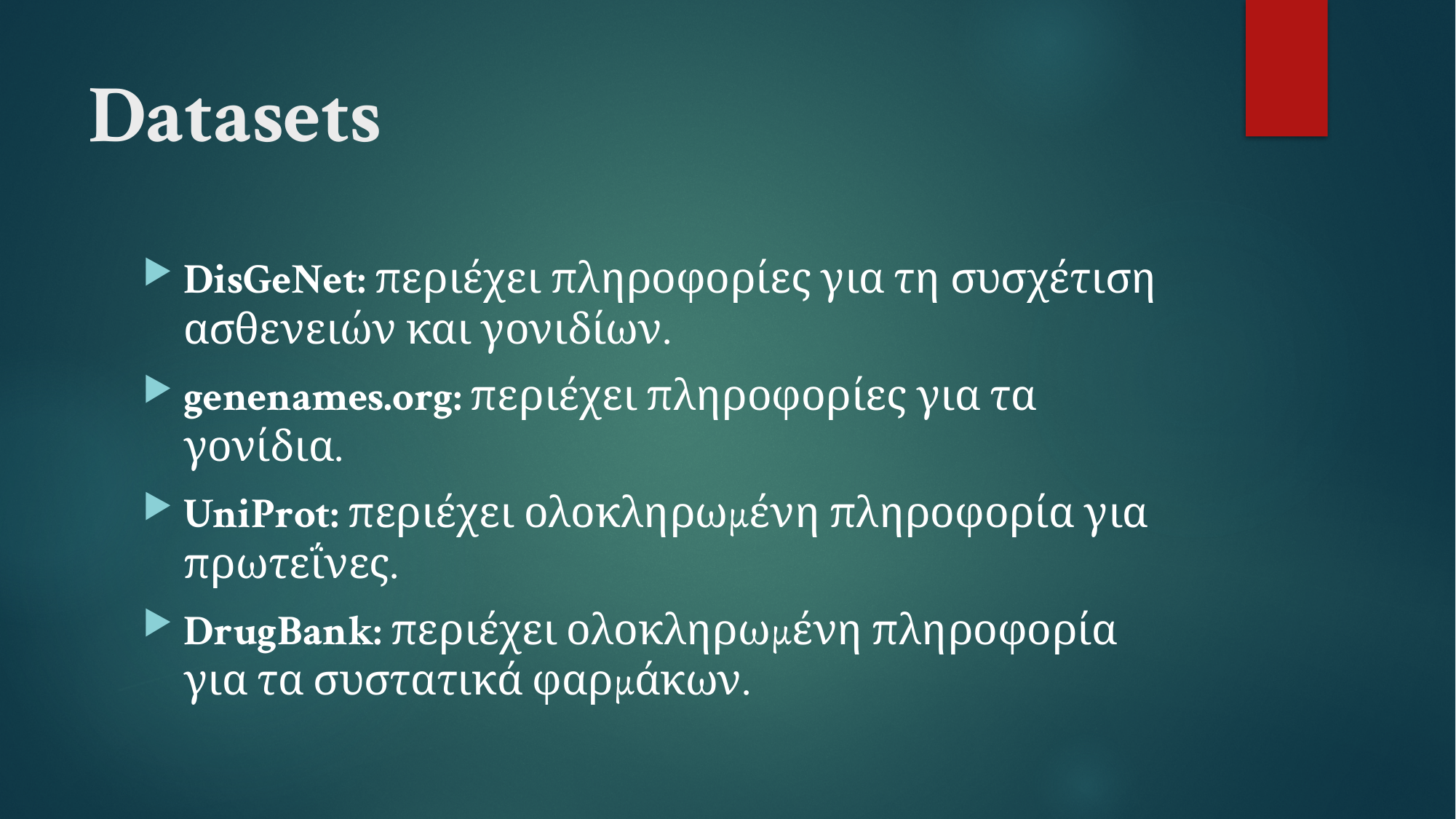

# Datasets
DisGeNet: περιέχει πληροφορίες για τη συσχέτιση ασθενειών και γονιδίων.
genenames.org: περιέχει πληροφορίες για τα γονίδια.
UniProt: περιέχει ολοκληρωμένη πληροφορία για πρωτεΐνες.
DrugBank: περιέχει ολοκληρωμένη πληροφορία για τα συστατικά φαρμάκων.